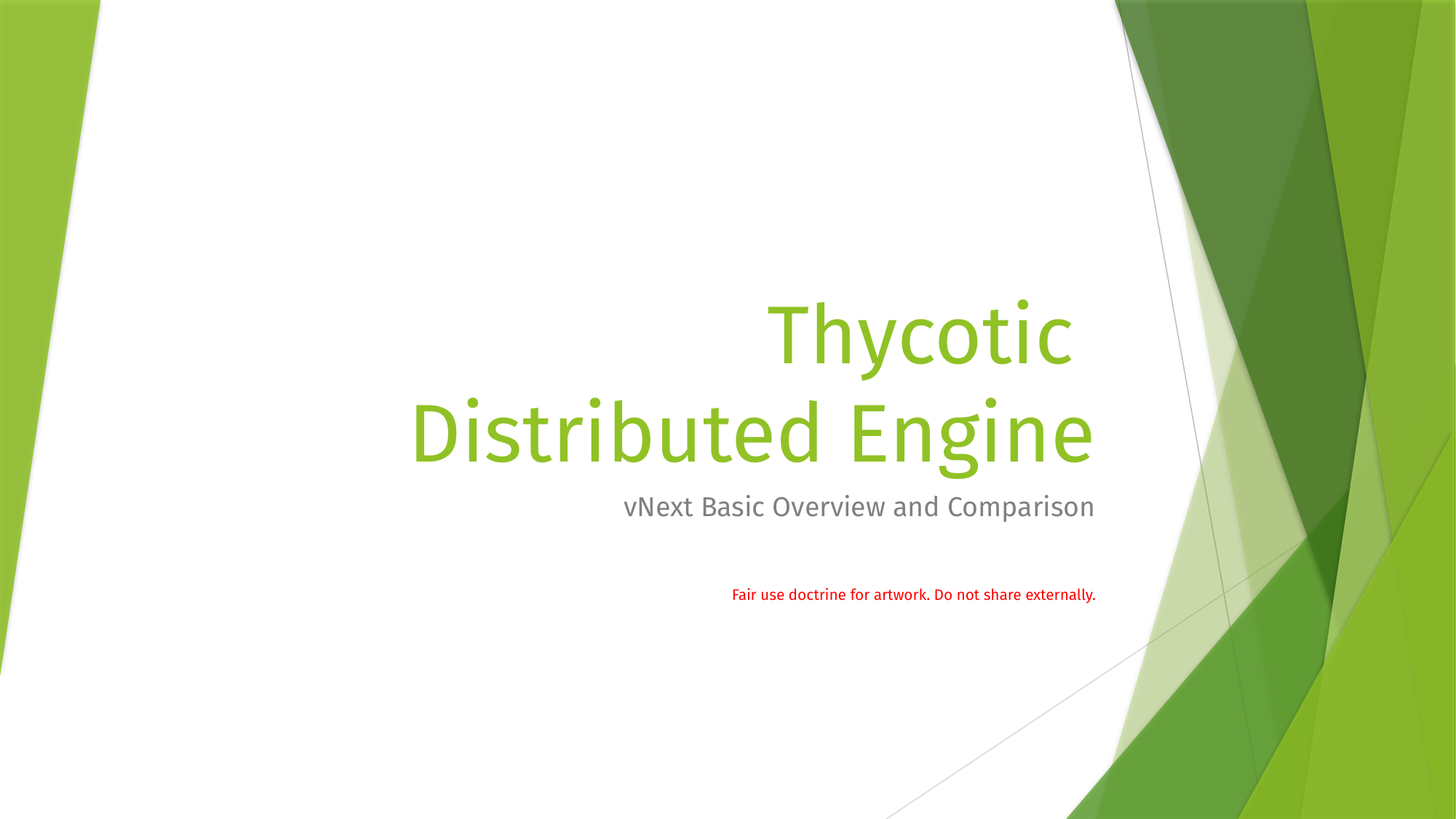

# Thycotic Distributed Engine
vNext Basic Overview and Comparison

Fair use doctrine for artwork. Do not share externally.